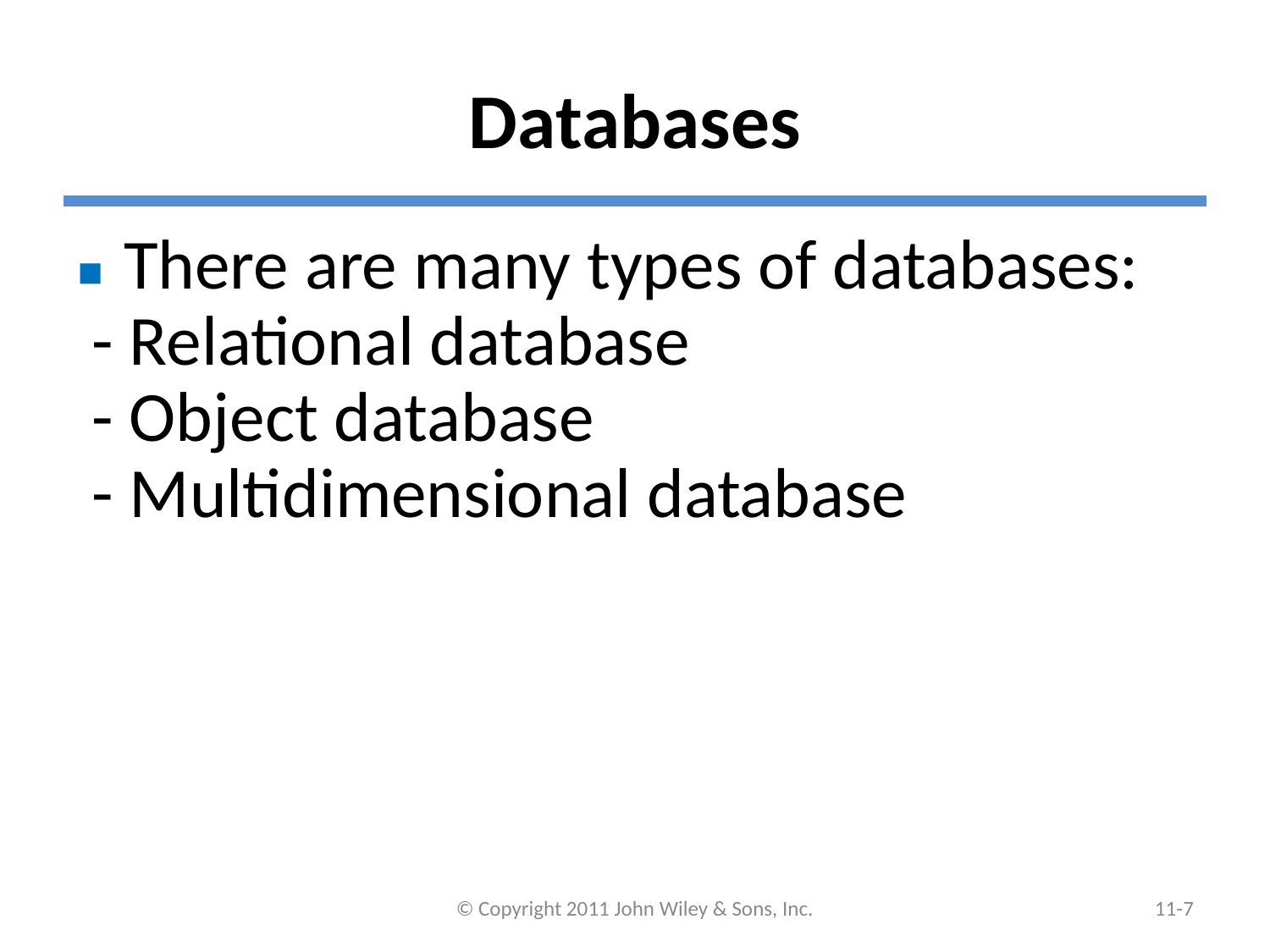

# Databases
There are many types of databases:
 - Relational database
 - Object database
 - Multidimensional database

© Copyright 2011 John Wiley & Sons, Inc.
11-7